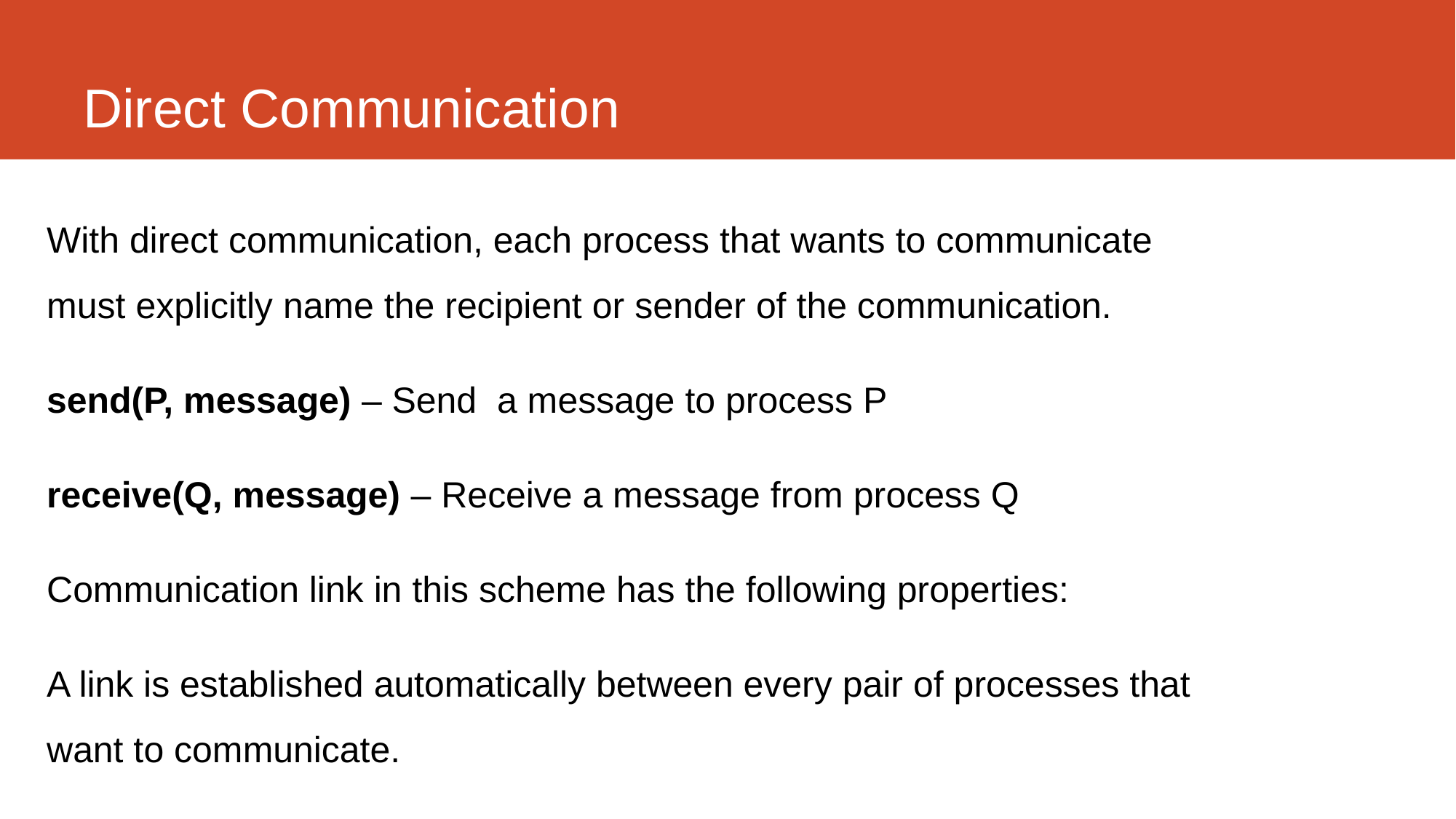

# Direct Communication
With direct communication, each process that wants to communicate must explicitly name the recipient or sender of the communication.
send(P, message) – Send  a message to process P
receive(Q, message) – Receive a message from process Q
Communication link in this scheme has the following properties:
A link is established automatically between every pair of processes that want to communicate.